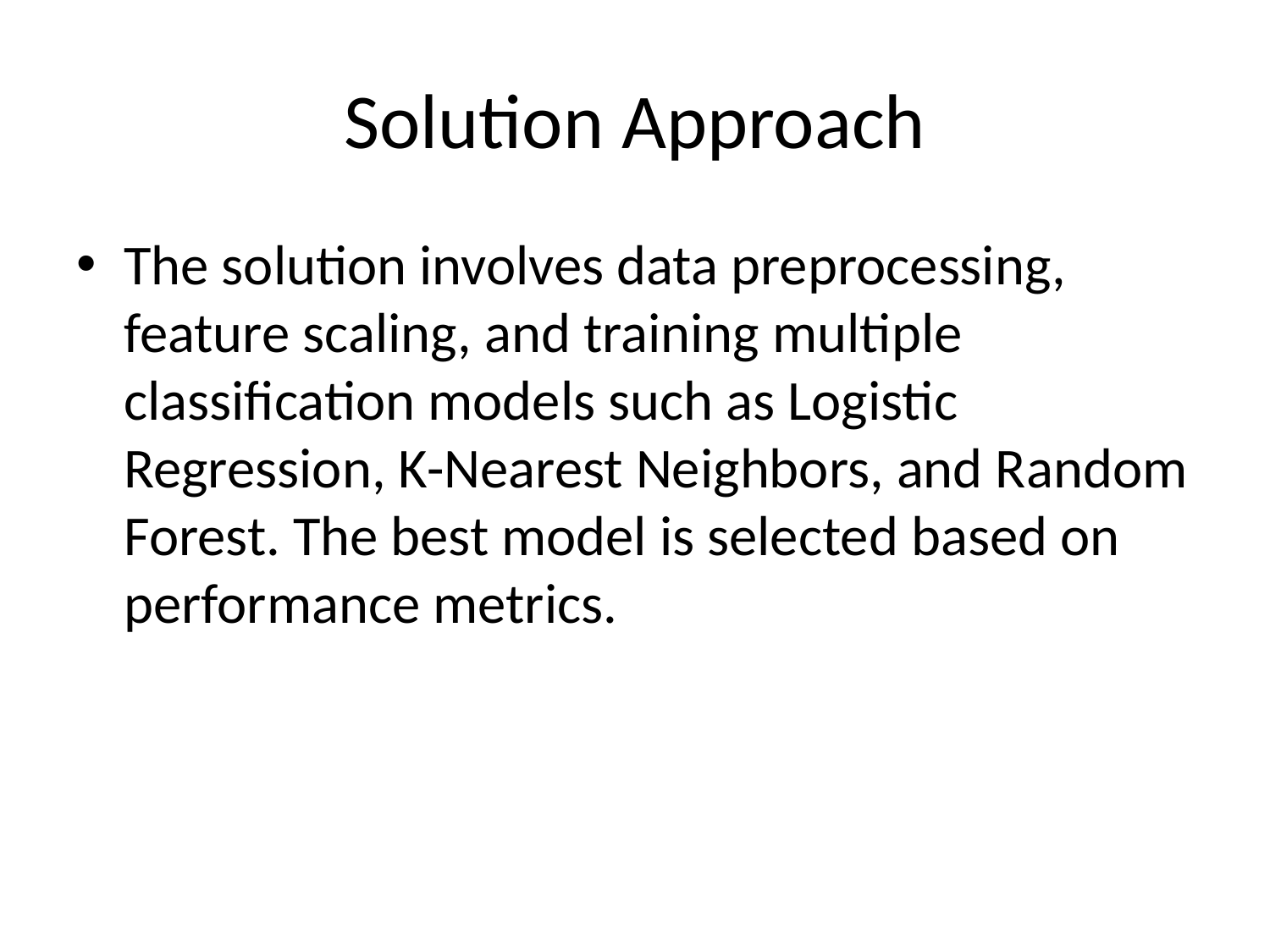

# Solution Approach
The solution involves data preprocessing, feature scaling, and training multiple classification models such as Logistic Regression, K-Nearest Neighbors, and Random Forest. The best model is selected based on performance metrics.